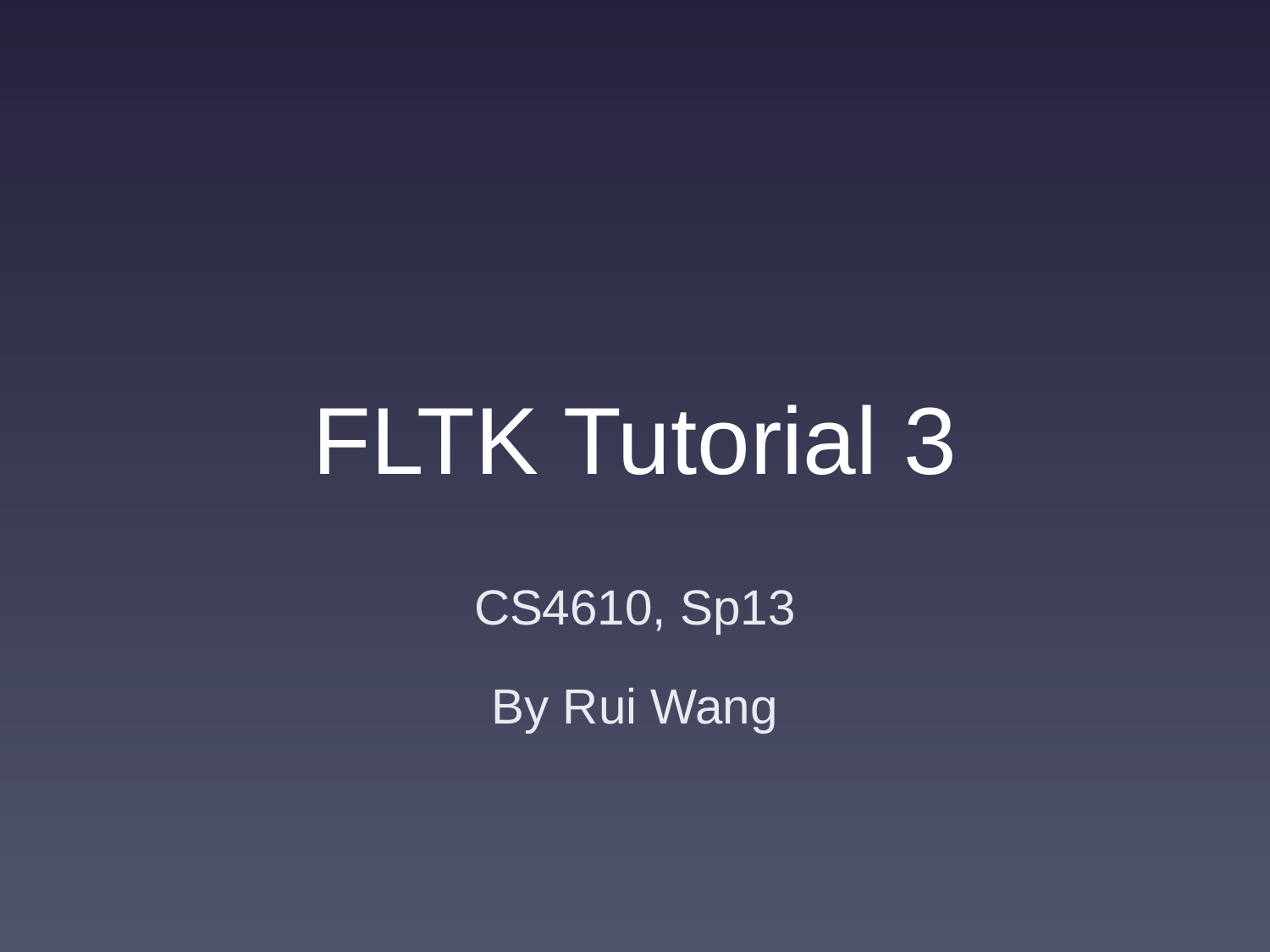

# FLTK Tutorial 3
CS4610, Sp13
By Rui Wang